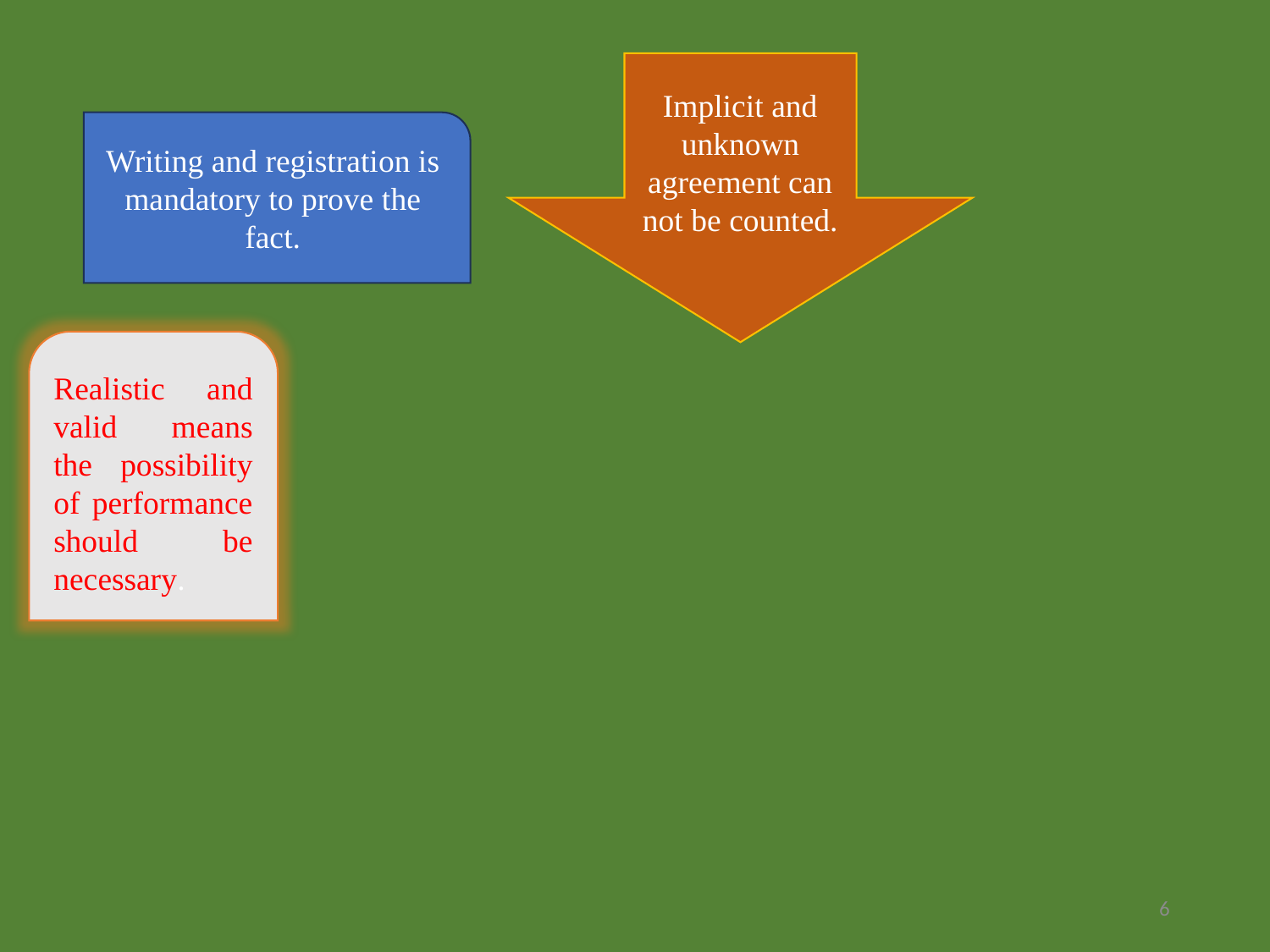

Implicit and unknown agreement can not be counted.
Writing and registration is mandatory to prove the fact.
Realistic and valid means the possibility of performance should be necessary.
6